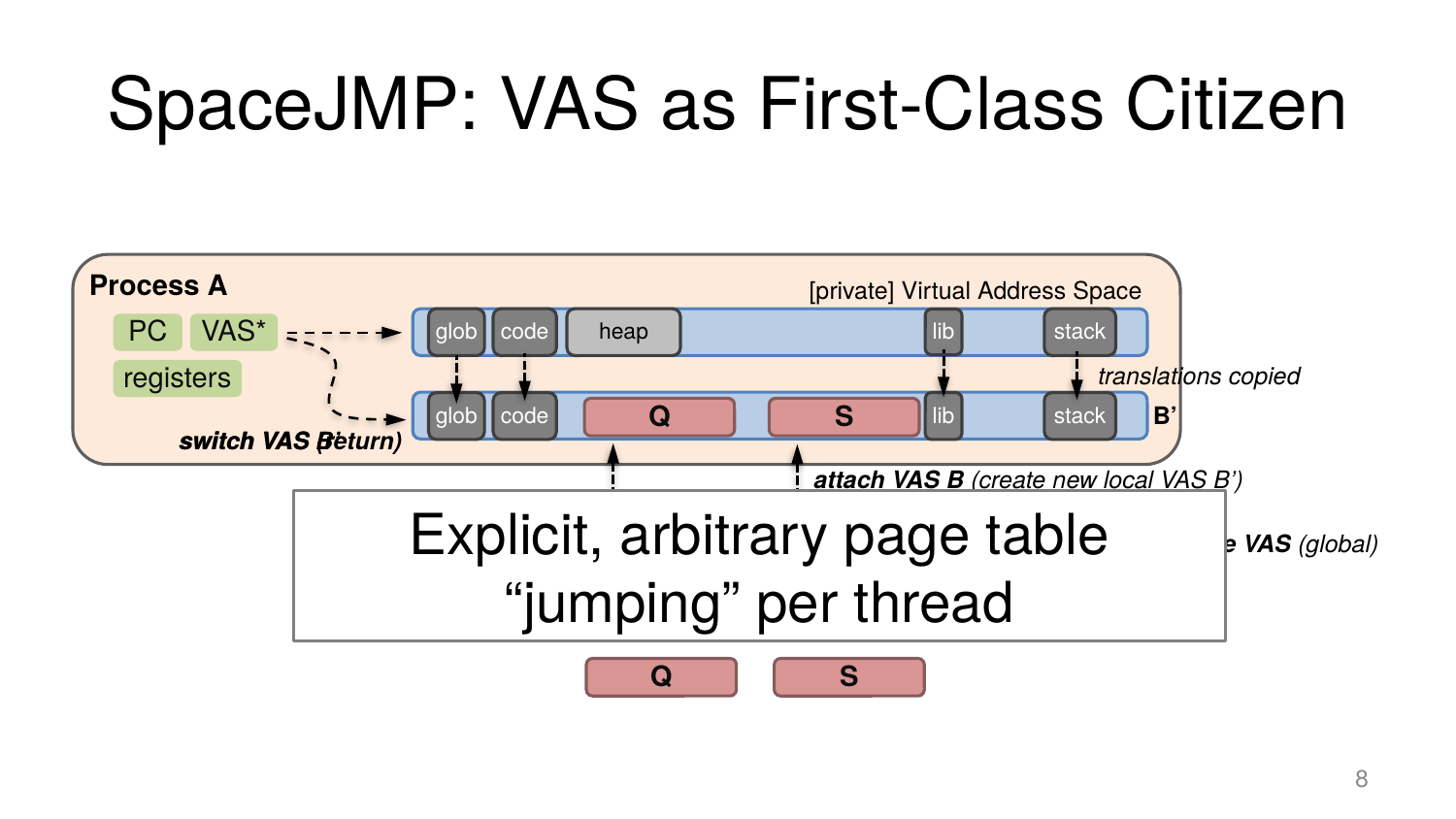

# SpaceJMP: VAS as First-Class Citizen

Process A
PC
VAS*
registers
[private] Virtual Address Space

glob
code
heap
stack
lib

translations copied

B’
lib
glob
code
stack
Q
S
switch VAS B’
switch VAS (return)
attach VAS B (create new local VAS B’)
translations copied
Explicit, arbitrary page table “jumping” per thread

B
create VAS (global)
Q
S
add segment to VAS B
create segment
Q
S
8